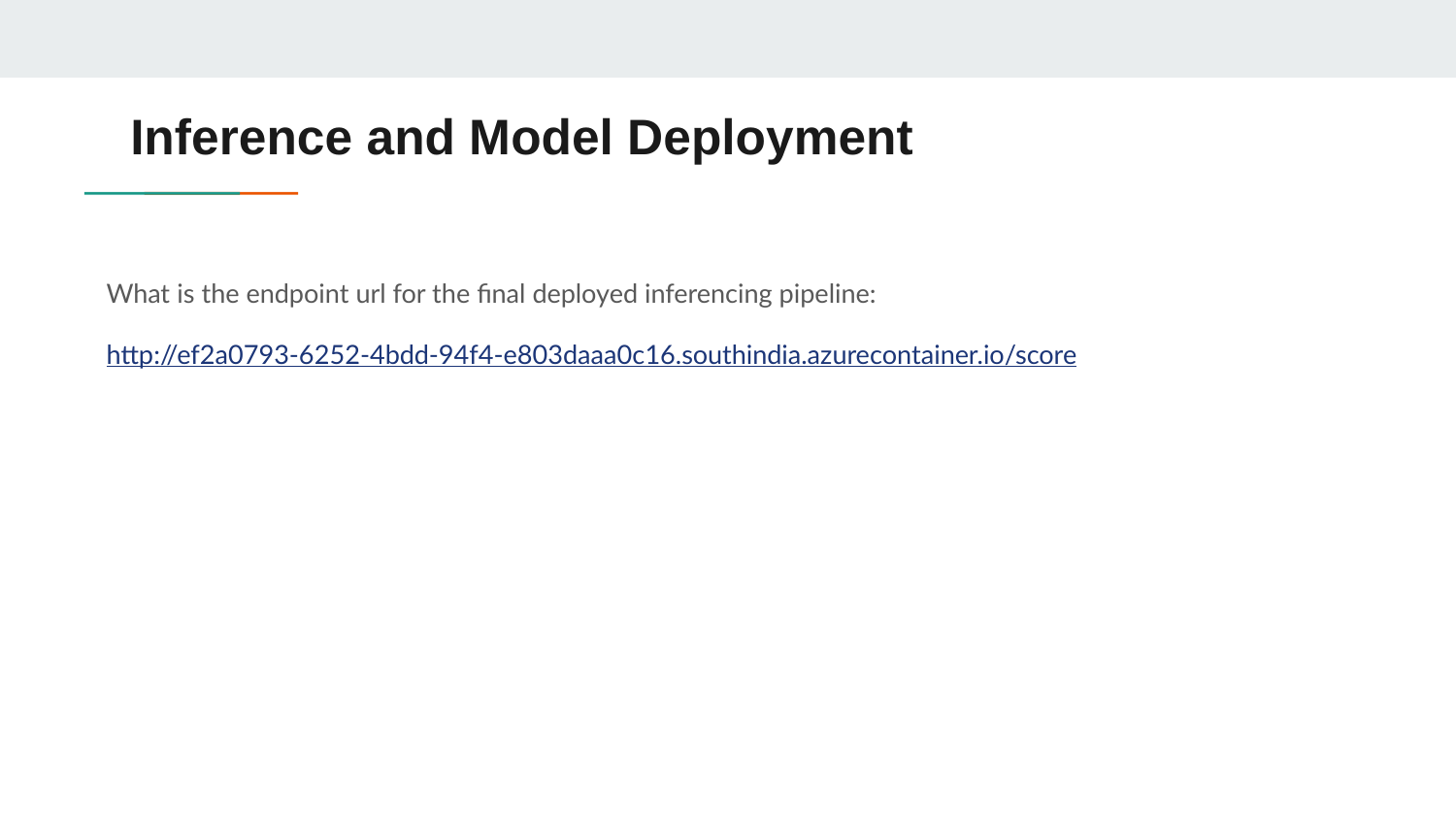

# Inference and Model Deployment
What is the endpoint url for the final deployed inferencing pipeline:
http://ef2a0793-6252-4bdd-94f4-e803daaa0c16.southindia.azurecontainer.io/score